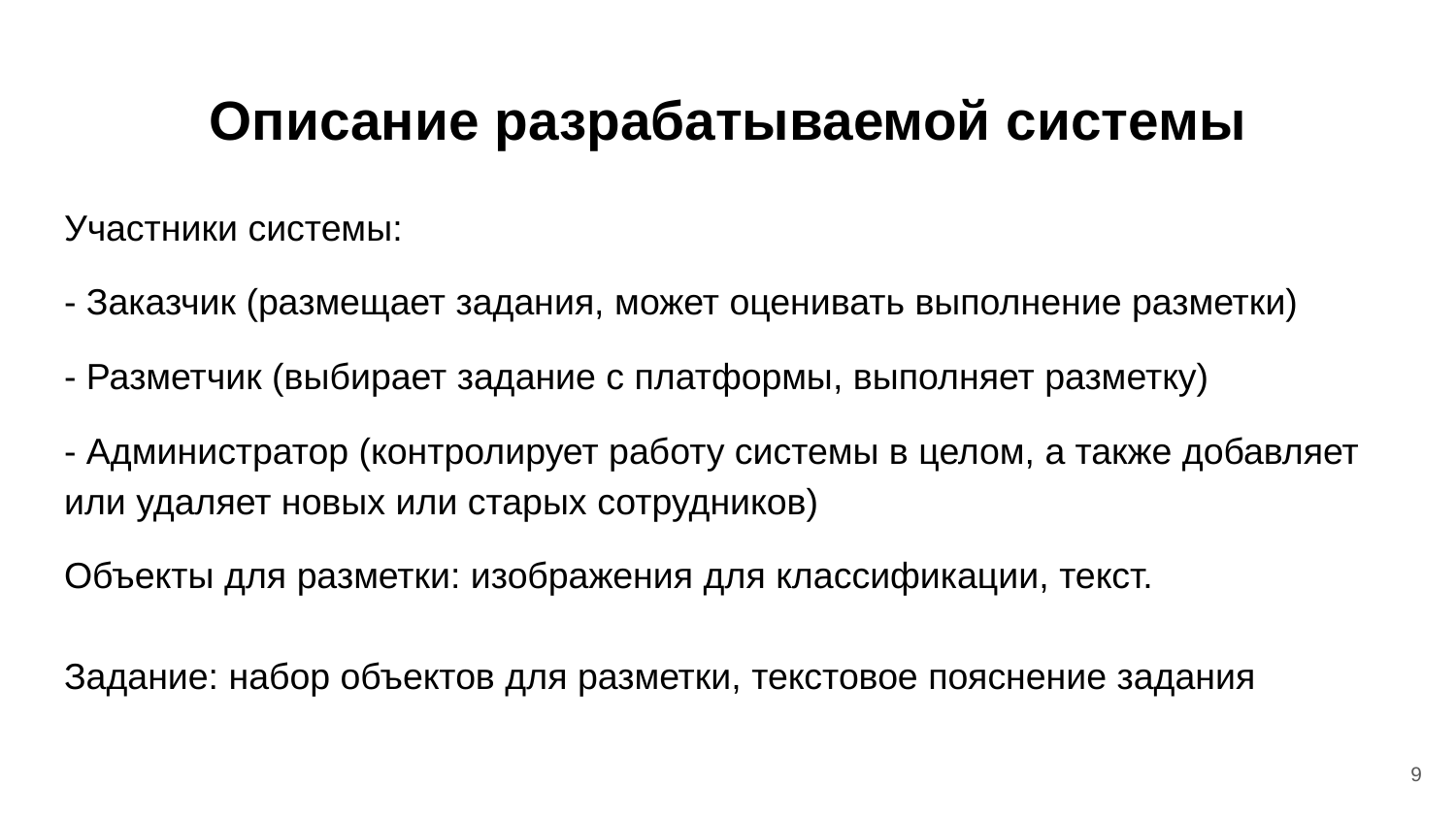

# Описание разрабатываемой системы
Участники системы:
- Заказчик (размещает задания, может оценивать выполнение разметки)
- Разметчик (выбирает задание с платформы, выполняет разметку)
- Администратор (контролирует работу системы в целом, а также добавляет или удаляет новых или старых сотрудников)
Объекты для разметки: изображения для классификации, текст.

Задание: набор объектов для разметки, текстовое пояснение задания
9